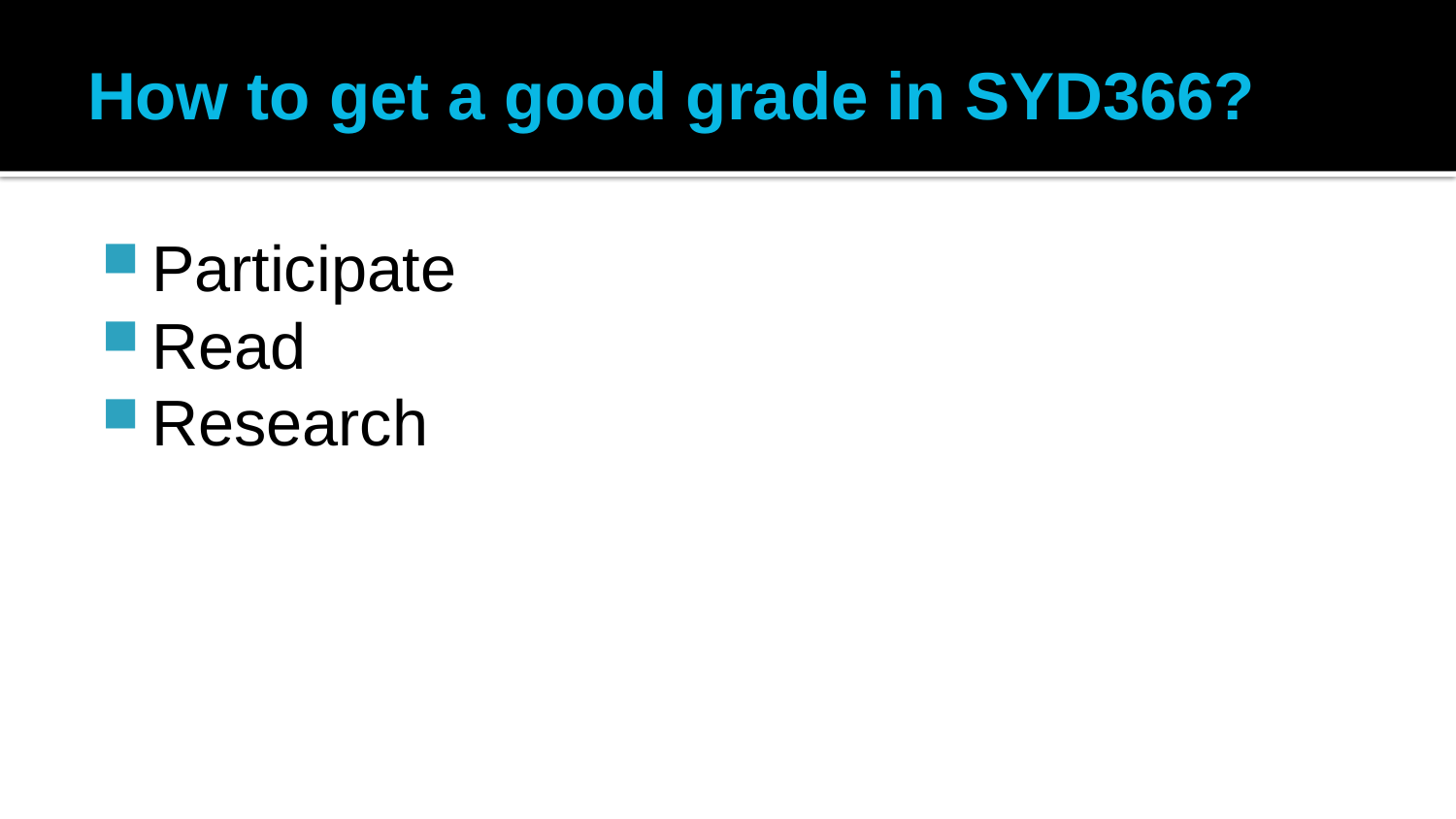

# How to get a good grade in SYD366?
Participate
Read
Research